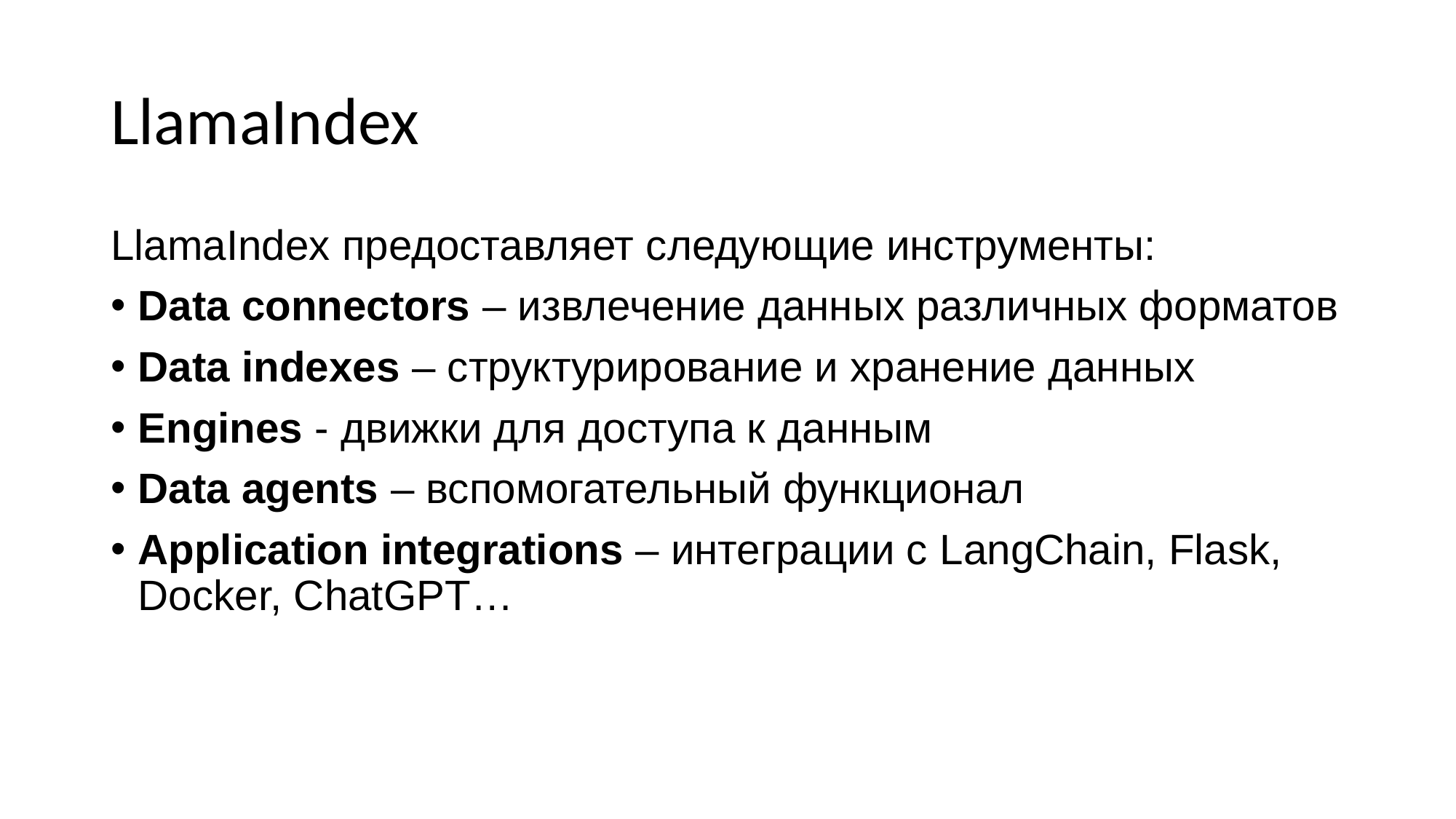

# LlamaIndex
LlamaIndex предоставляет следующие инструменты:
Data connectors – извлечение данных различных форматов
Data indexes – структурирование и хранение данных
Engines - движки для доступа к данным
Data agents – вспомогательный функционал
Application integrations – интеграции с LangChain, Flask, Docker, ChatGPT…